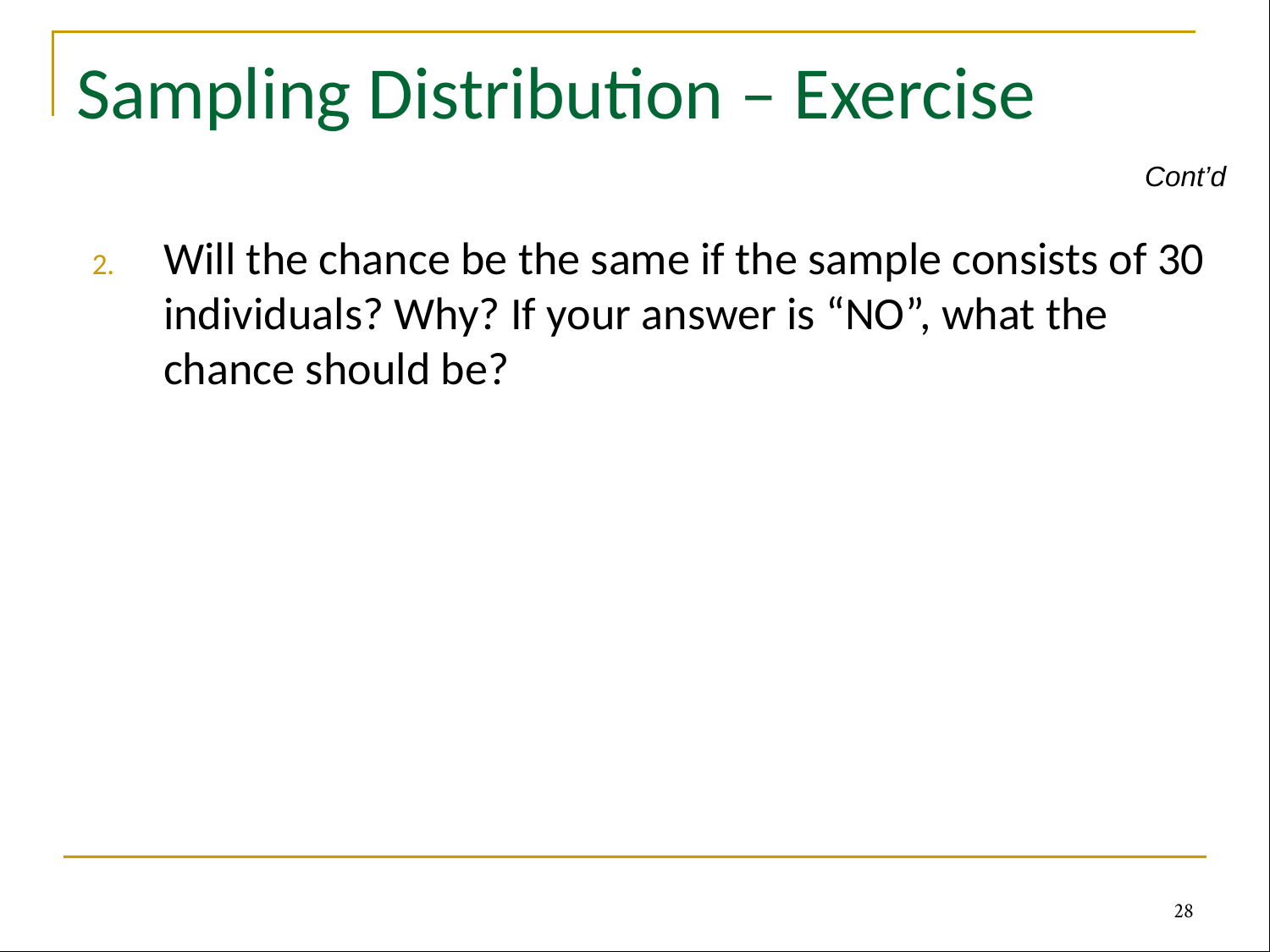

# Sampling Distribution – Exercise
Cont’d
Will the chance be the same if the sample consists of 30 individuals? Why? If your answer is “NO”, what the chance should be?

28